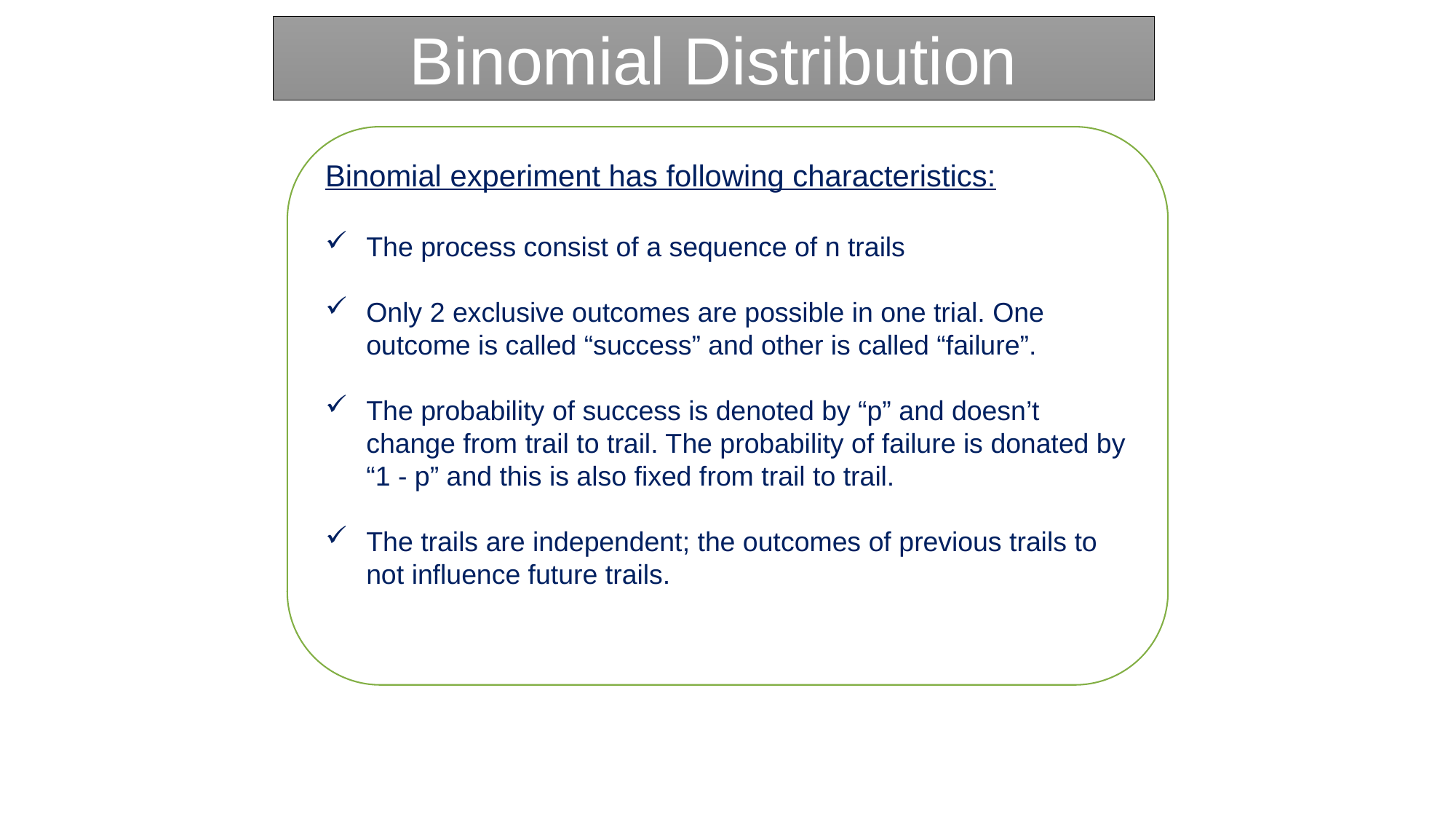

Binomial Distribution
Binomial experiment has following characteristics:

The process consist of a sequence of n trails

Only 2 exclusive outcomes are possible in one trial. One outcome is called “success” and other is called “failure”.

The probability of success is denoted by “p” and doesn’t change from trail to trail. The probability of failure is donated by “1 - p” and this is also fixed from trail to trail.

The trails are independent; the outcomes of previous trails to not influence future trails.